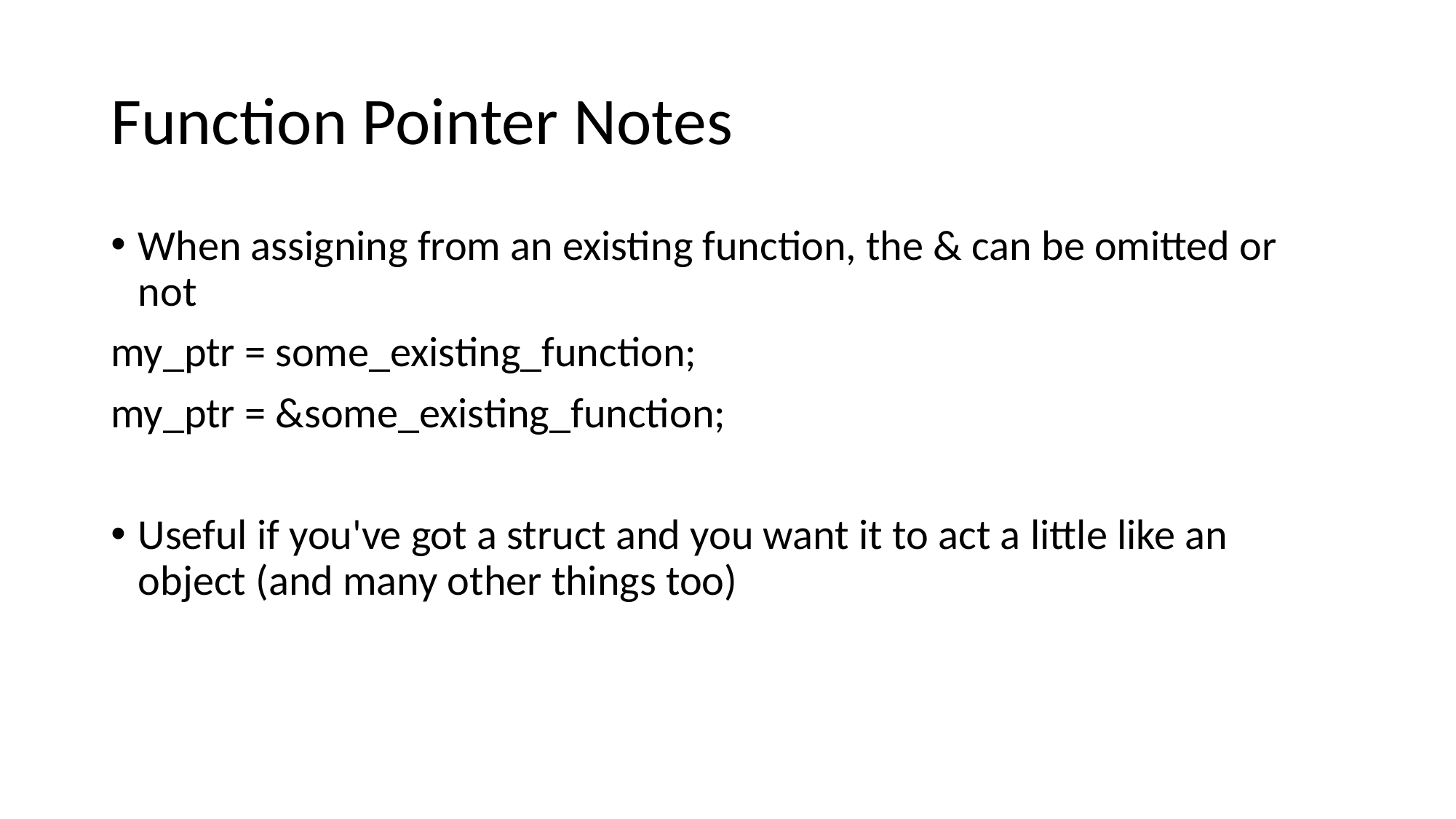

# Function Pointer Notes
When assigning from an existing function, the & can be omitted or not
my_ptr = some_existing_function;
my_ptr = &some_existing_function;

Useful if you've got a struct and you want it to act a little like an object (and many other things too)